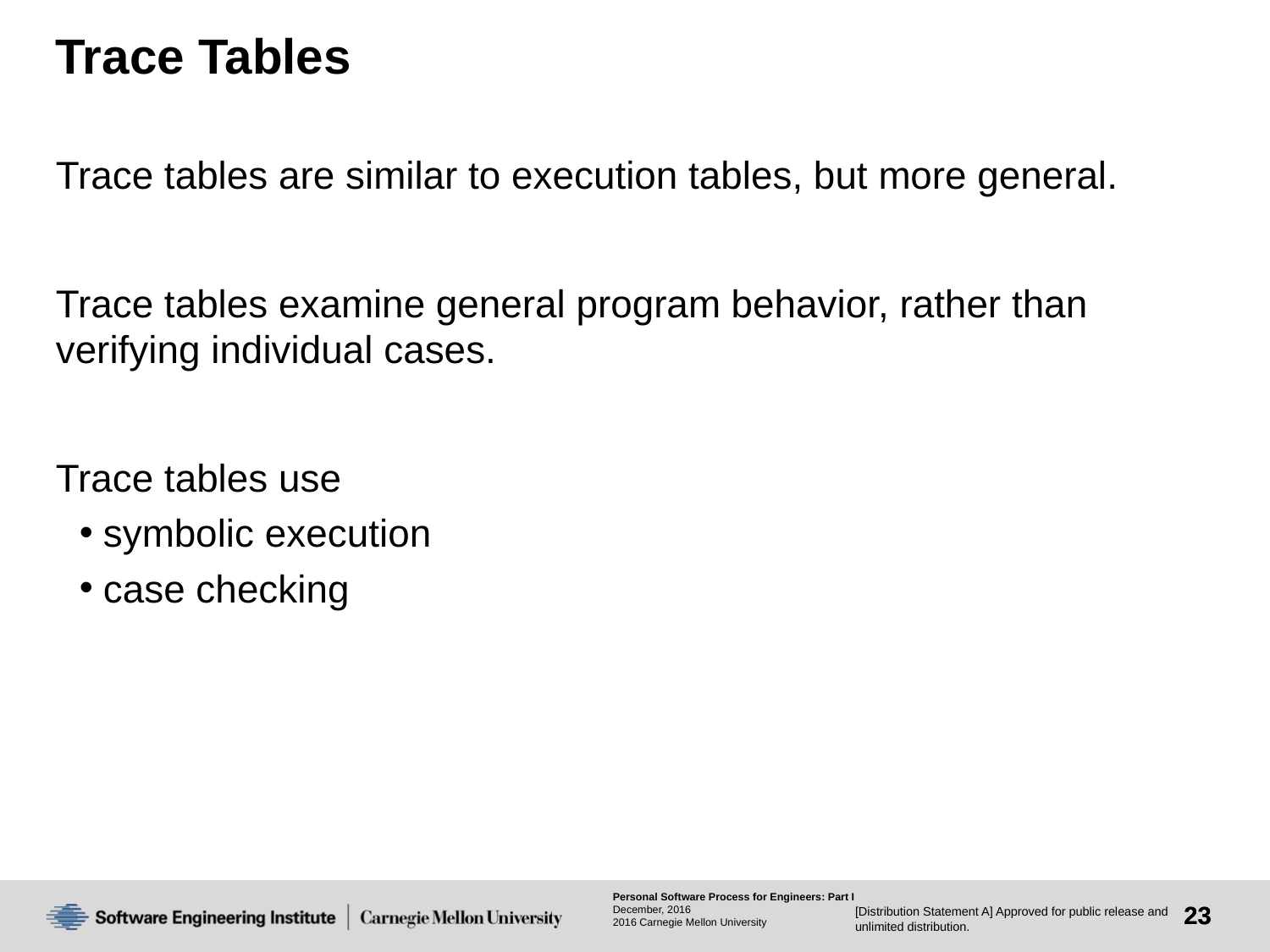

# Trace Tables
Trace tables are similar to execution tables, but more general.

Trace tables examine general program behavior, rather than verifying individual cases.

Trace tables use
symbolic execution
case checking